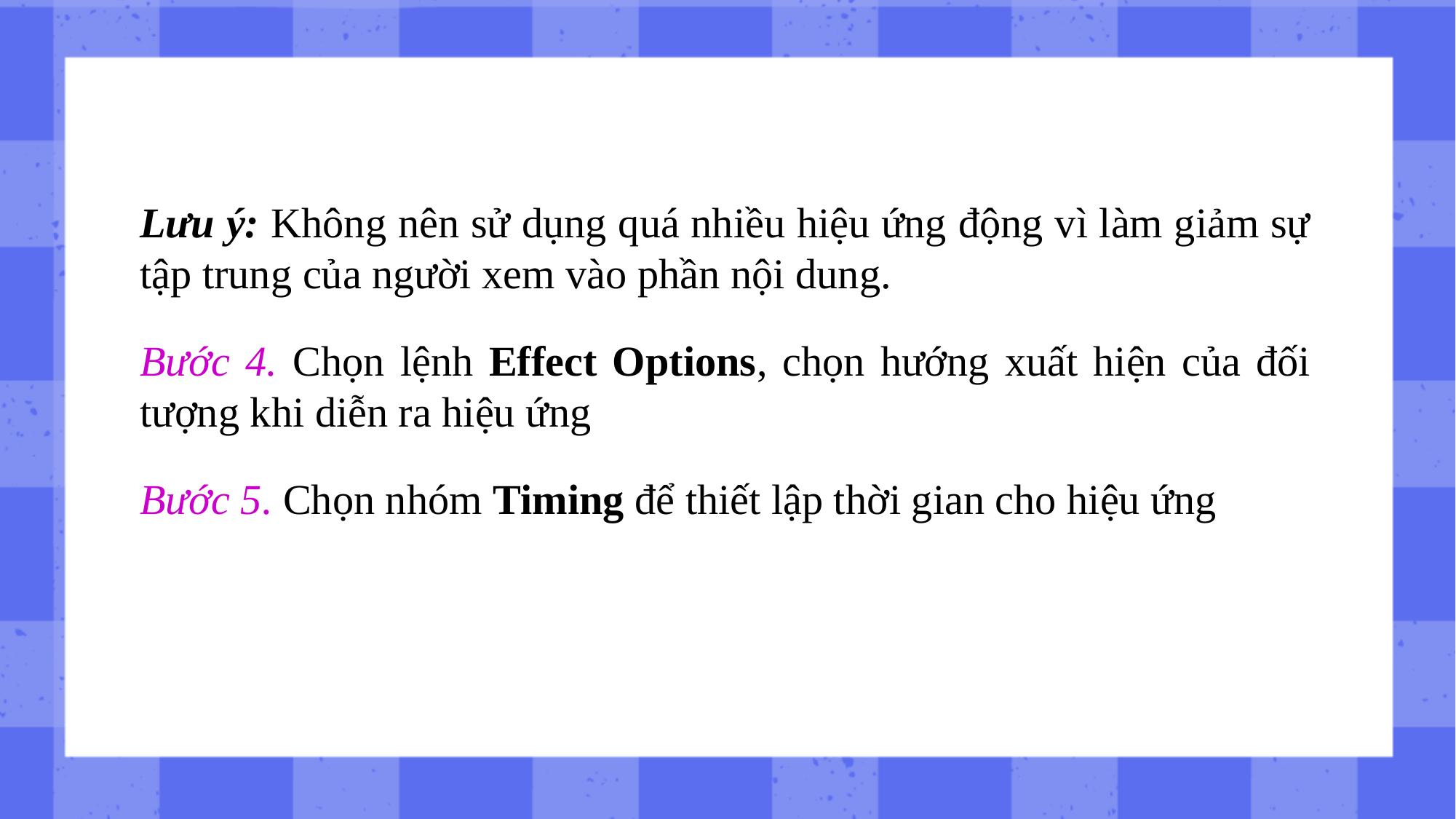

Lưu ý: Không nên sử dụng quá nhiều hiệu ứng động vì làm giảm sự tập trung của người xem vào phần nội dung.
Bước 4. Chọn lệnh Effect Options, chọn hướng xuất hiện của đối tượng khi diễn ra hiệu ứng
Bước 5. Chọn nhóm Timing để thiết lập thời gian cho hiệu ứng